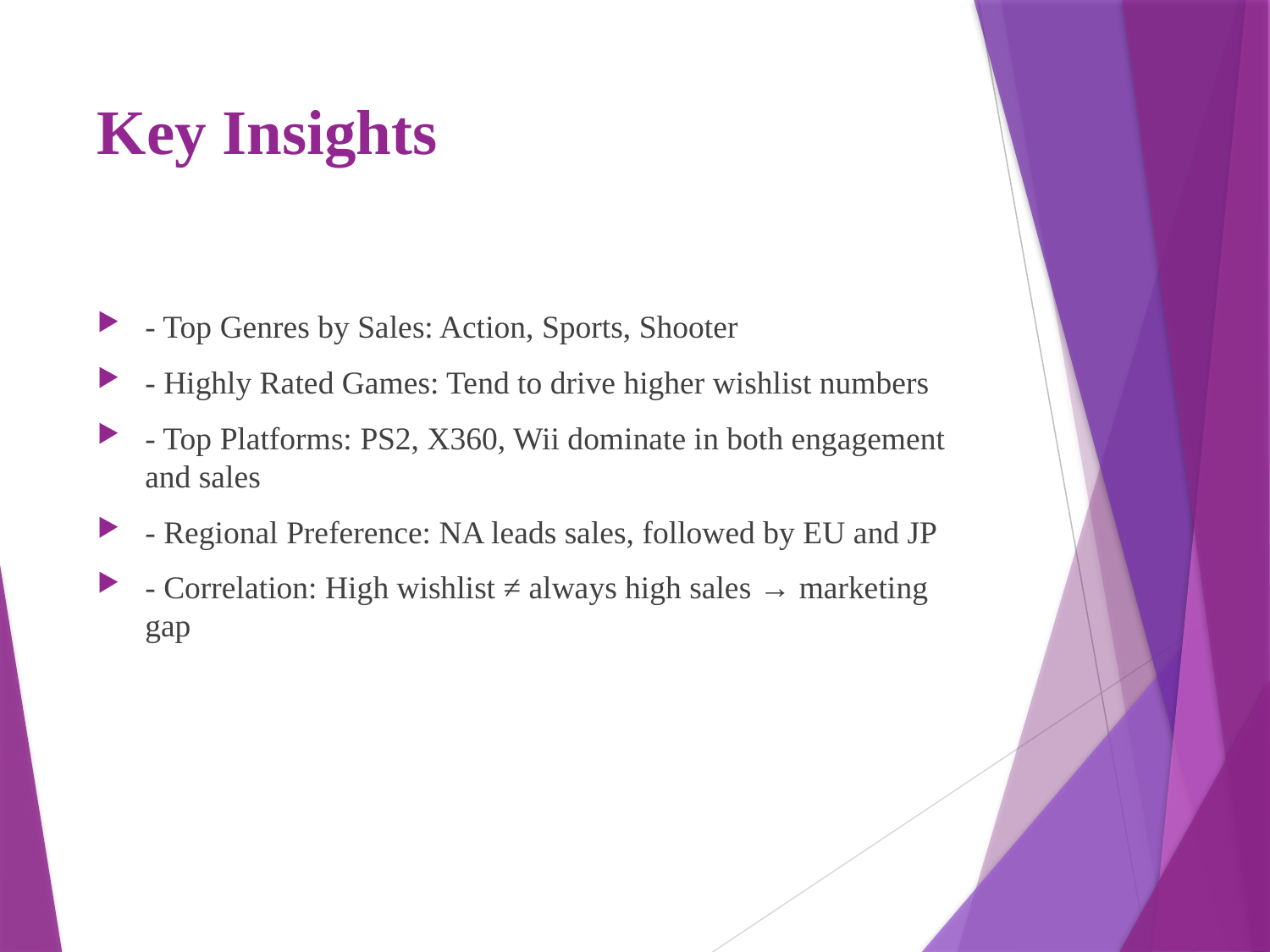

# Key Insights
- Top Genres by Sales: Action, Sports, Shooter
- Highly Rated Games: Tend to drive higher wishlist numbers
- Top Platforms: PS2, X360, Wii dominate in both engagement and sales
- Regional Preference: NA leads sales, followed by EU and JP
- Correlation: High wishlist ≠ always high sales → marketing gap